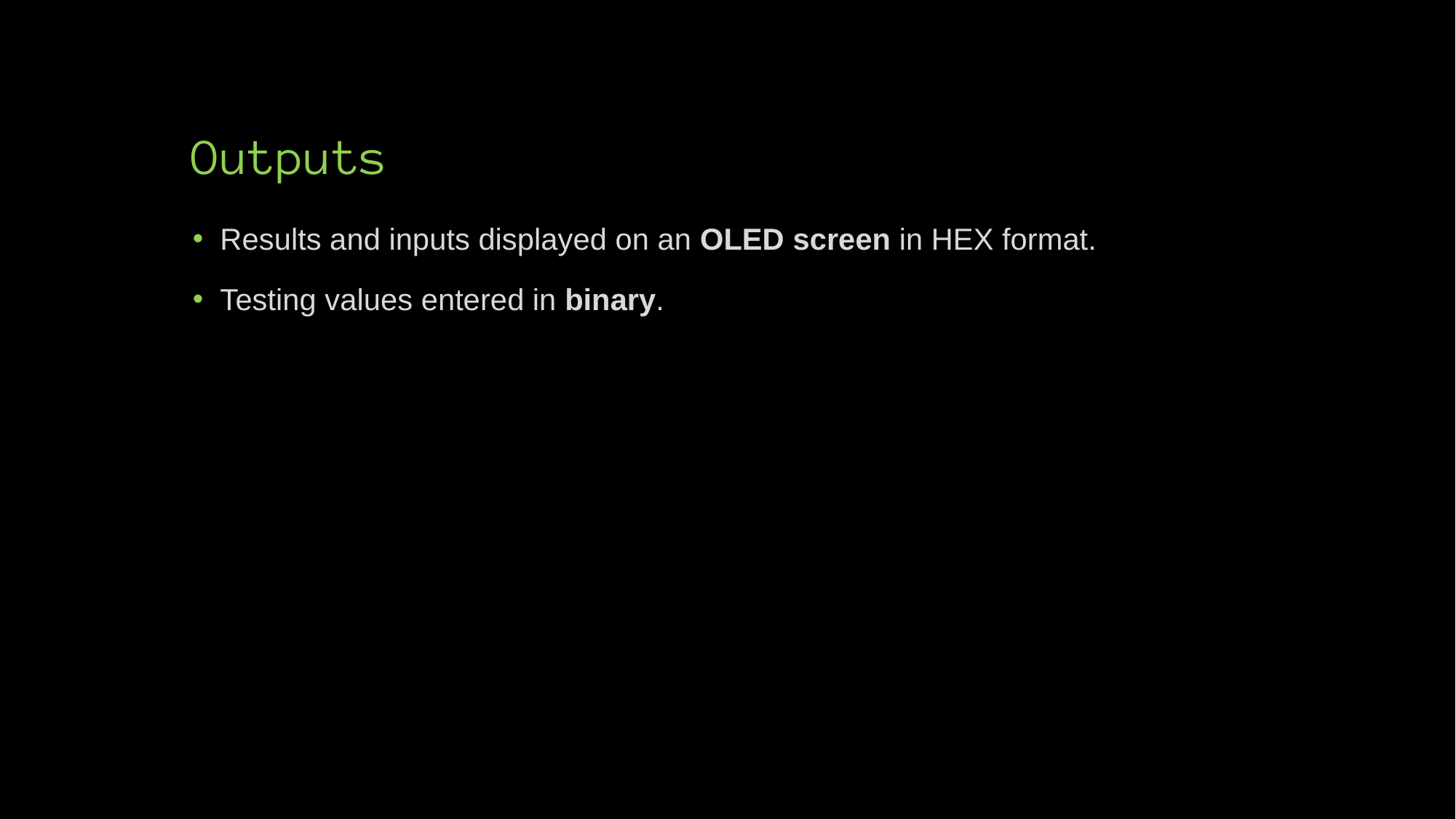

# Outputs
Results and inputs displayed on an OLED screen in HEX format.
Testing values entered in binary.